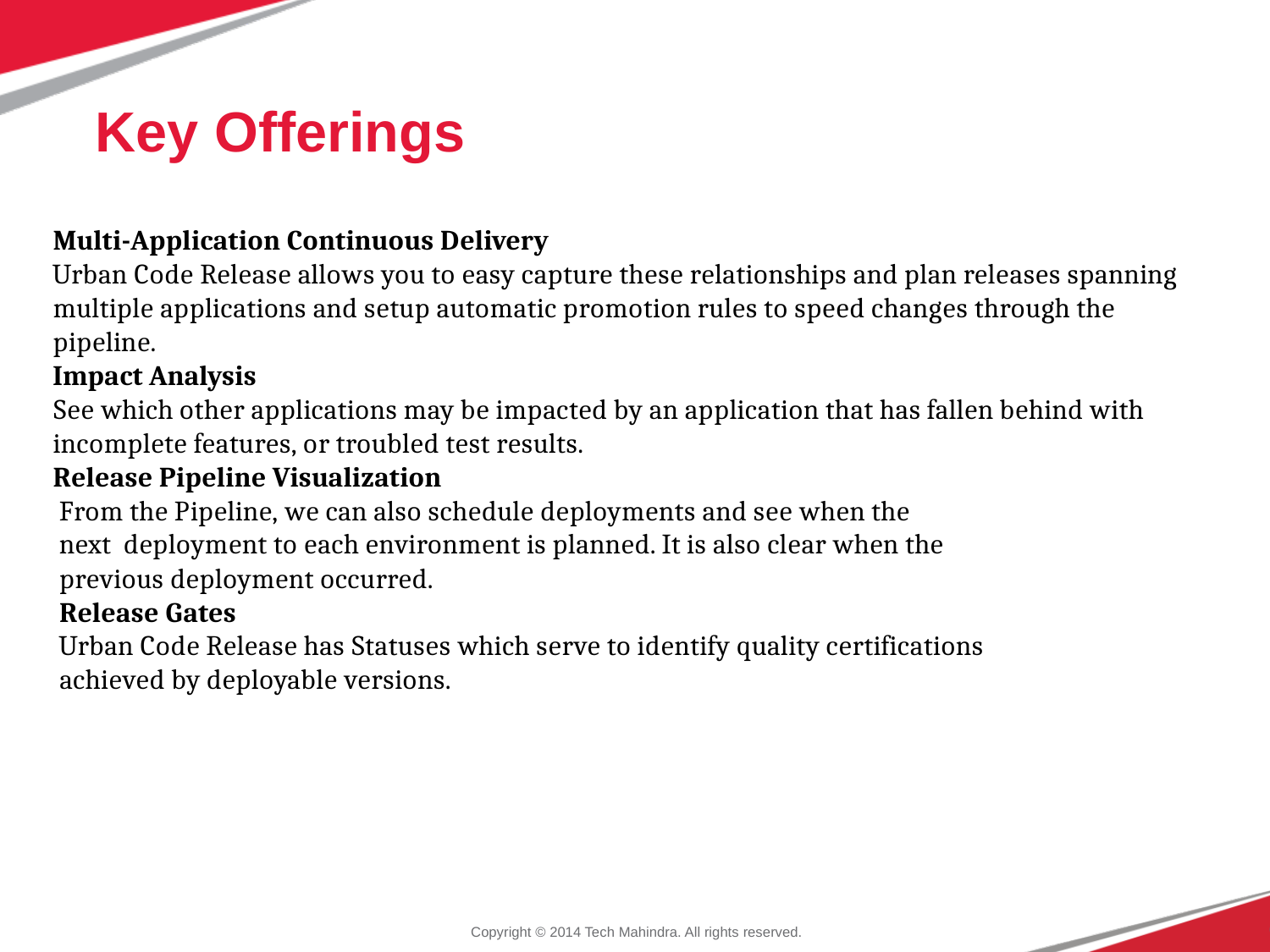

# Key Offerings
Multi-Application Continuous Delivery
Urban Code Release allows you to easy capture these relationships and plan releases spanning multiple applications and setup automatic promotion rules to speed changes through the pipeline.
Impact Analysis
See which other applications may be impacted by an application that has fallen behind with incomplete features, or troubled test results.
Release Pipeline Visualization
 From the Pipeline, we can also schedule deployments and see when the
 next  deployment to each environment is planned. It is also clear when the
 previous deployment occurred.
 Release Gates
 Urban Code Release has Statuses which serve to identify quality certifications
 achieved by deployable versions.